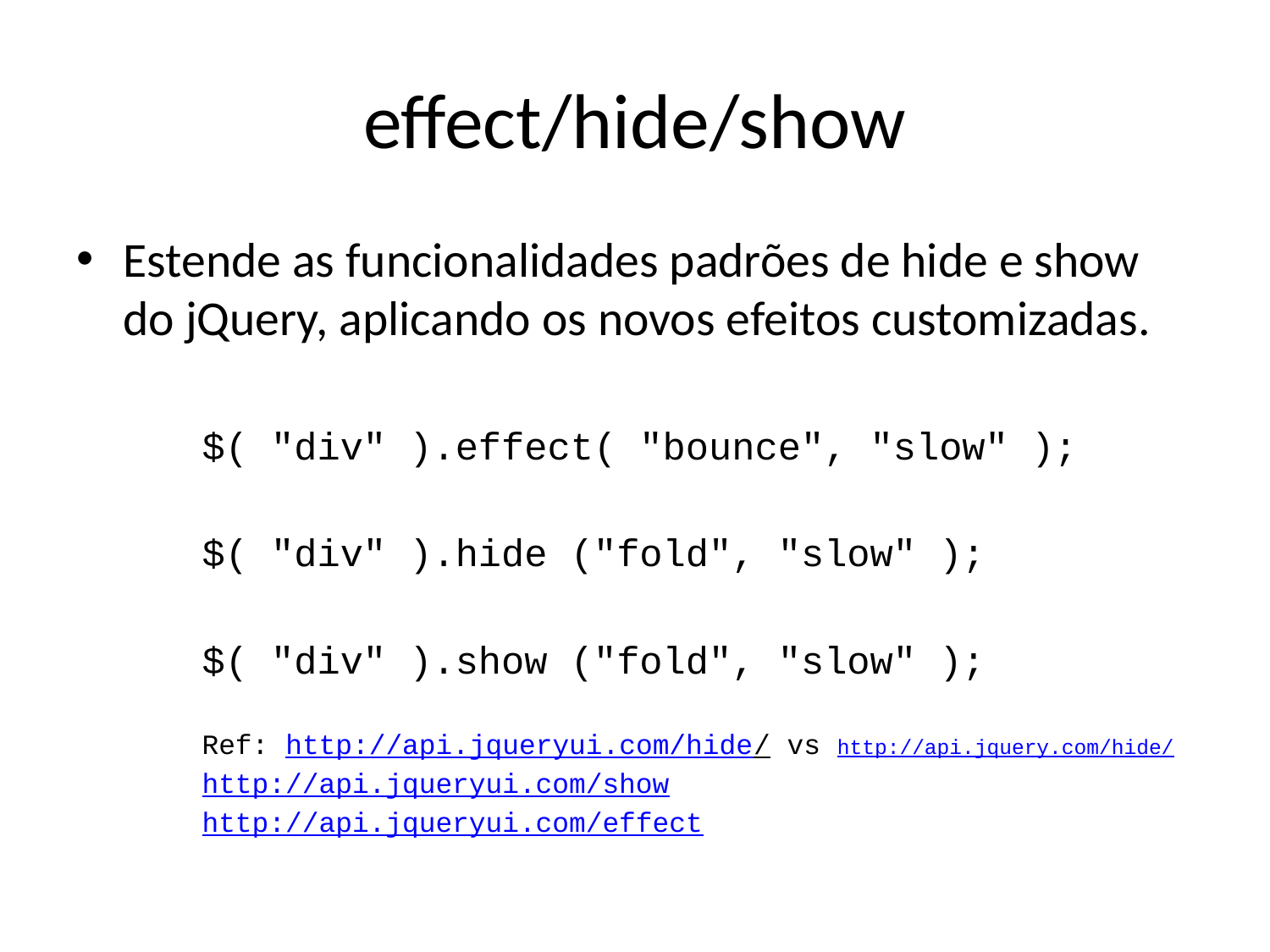

# effect/hide/show
Estende as funcionalidades padrões de hide e show do jQuery, aplicando os novos efeitos customizadas.

	$( "div" ).effect( "bounce", "slow" );

	$( "div" ).hide ("fold", "slow" );

	$( "div" ).show ("fold", "slow" );

Ref: http://api.jqueryui.com/hide/ vs http://api.jquery.com/hide/
http://api.jqueryui.com/show
http://api.jqueryui.com/effect